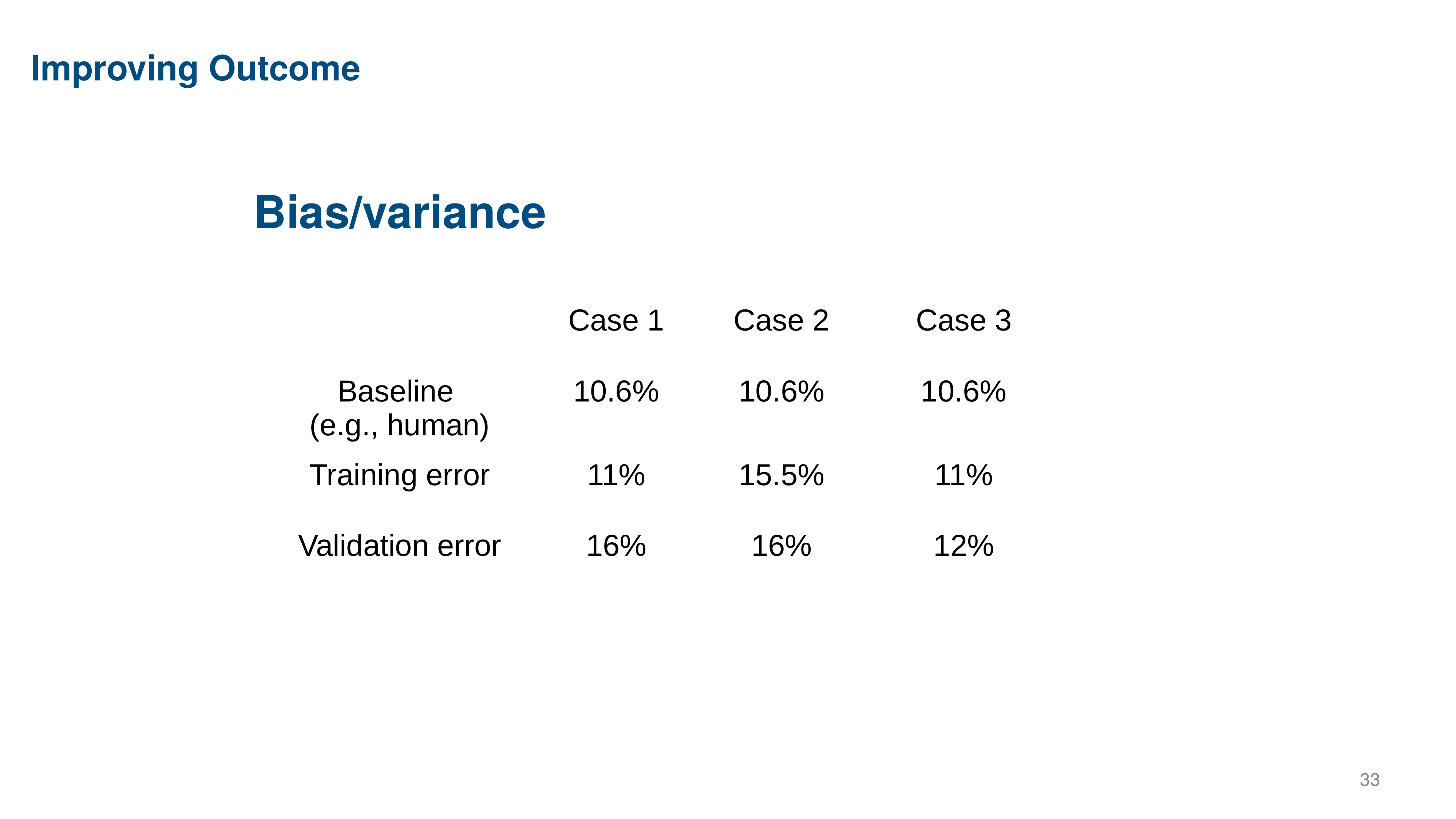

Improving Outcome
# Bias/variance
|  | Case 1 | Case 2 | Case 3 |
| --- | --- | --- | --- |
| Baseline (e.g., human) | 10.6% | 10.6% | 10.6% |
| Training error | 11% | 15.5% | 11% |
| Validation error | 16% | 16% | 12% |
33